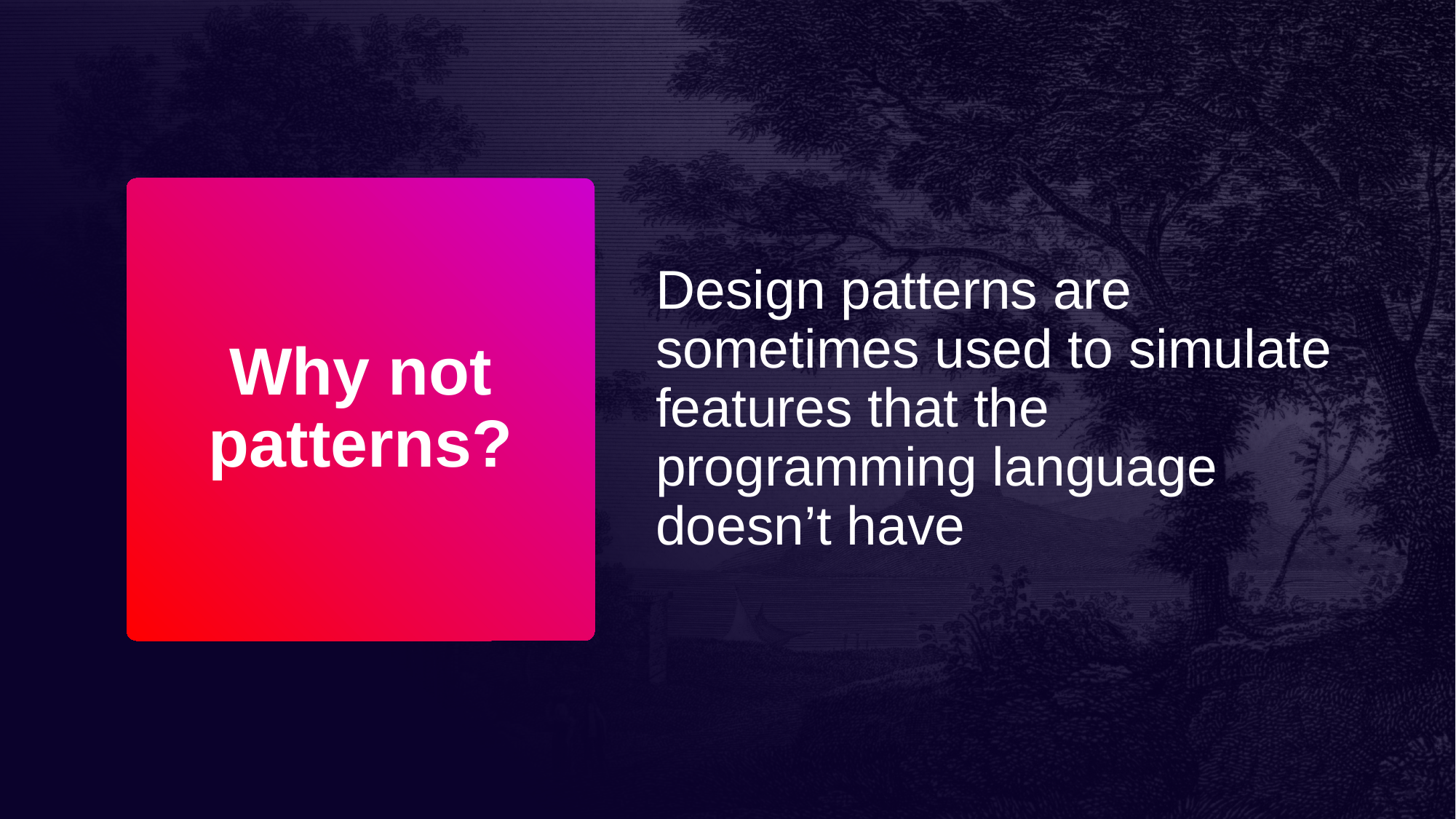

Design patterns are sometimes used to simulate features that the programming language doesn’t have
# Why not patterns?